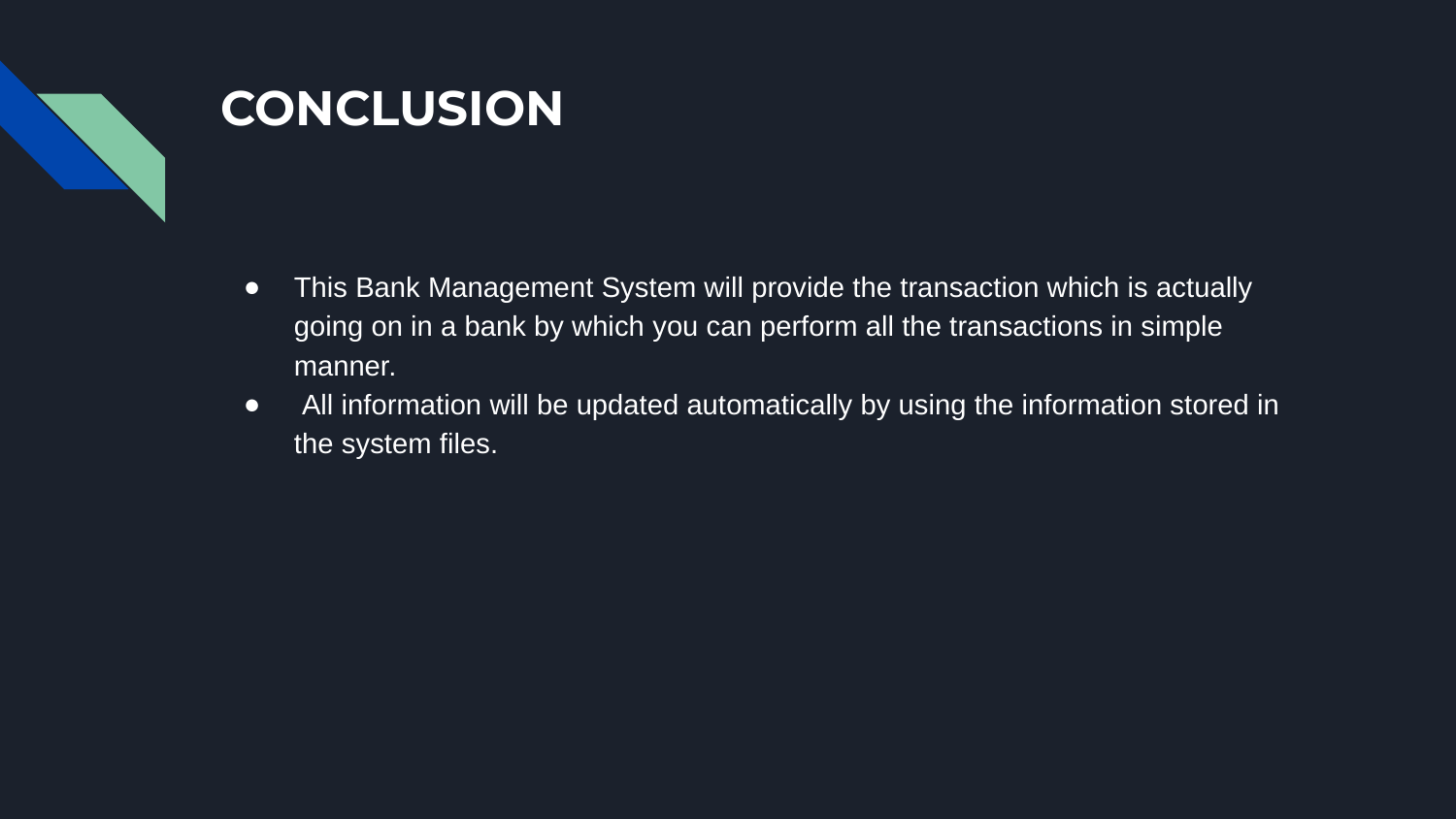

# CONCLUSION
This Bank Management System will provide the transaction which is actually going on in a bank by which you can perform all the transactions in simple manner.
 All information will be updated automatically by using the information stored in the system files.